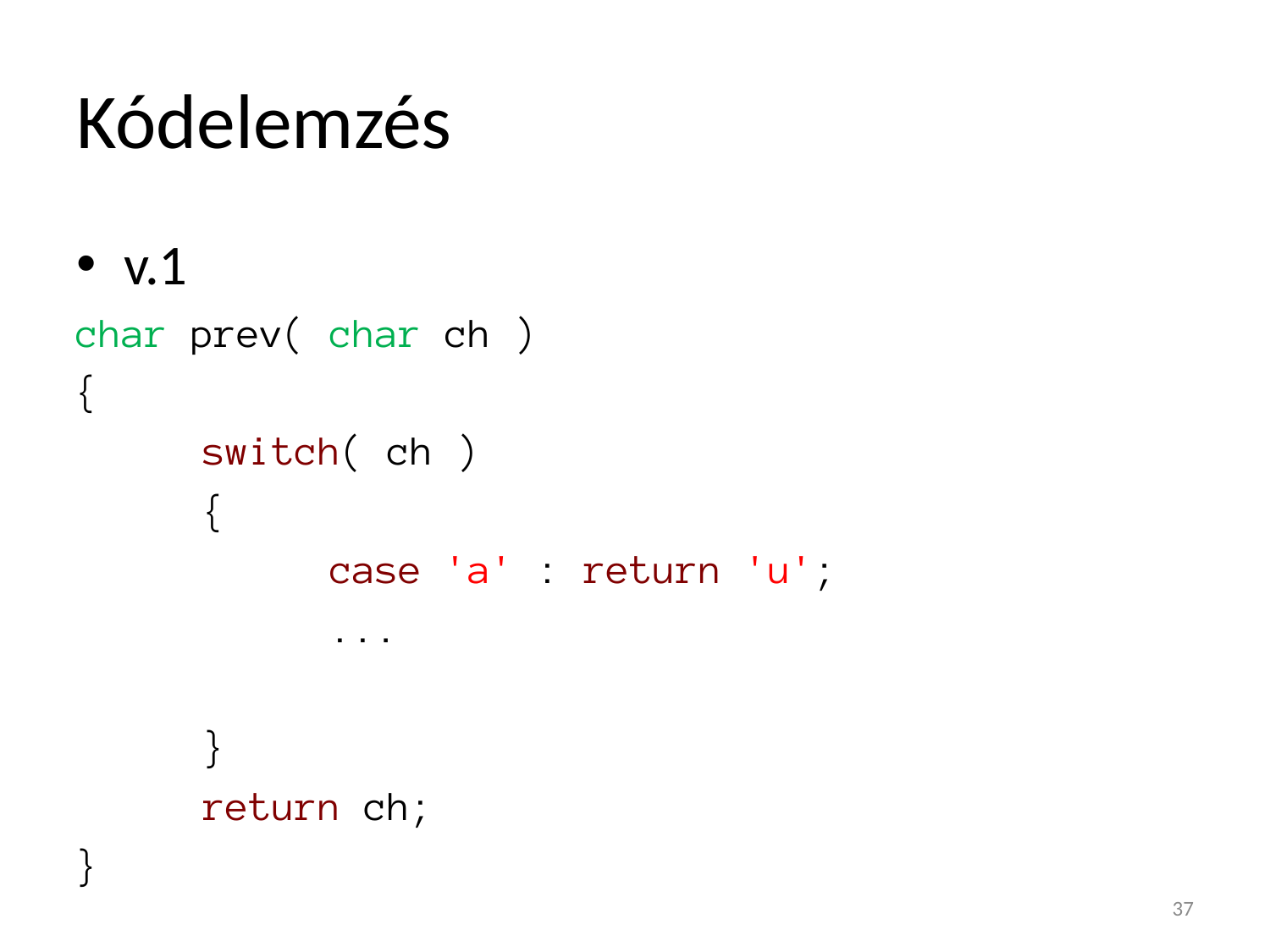

# Kódelemzés
v.1
char prev( char ch )
{
	switch( ch )
	{
		case 'a' : return 'u';
		...

	}
	return ch;
}
37